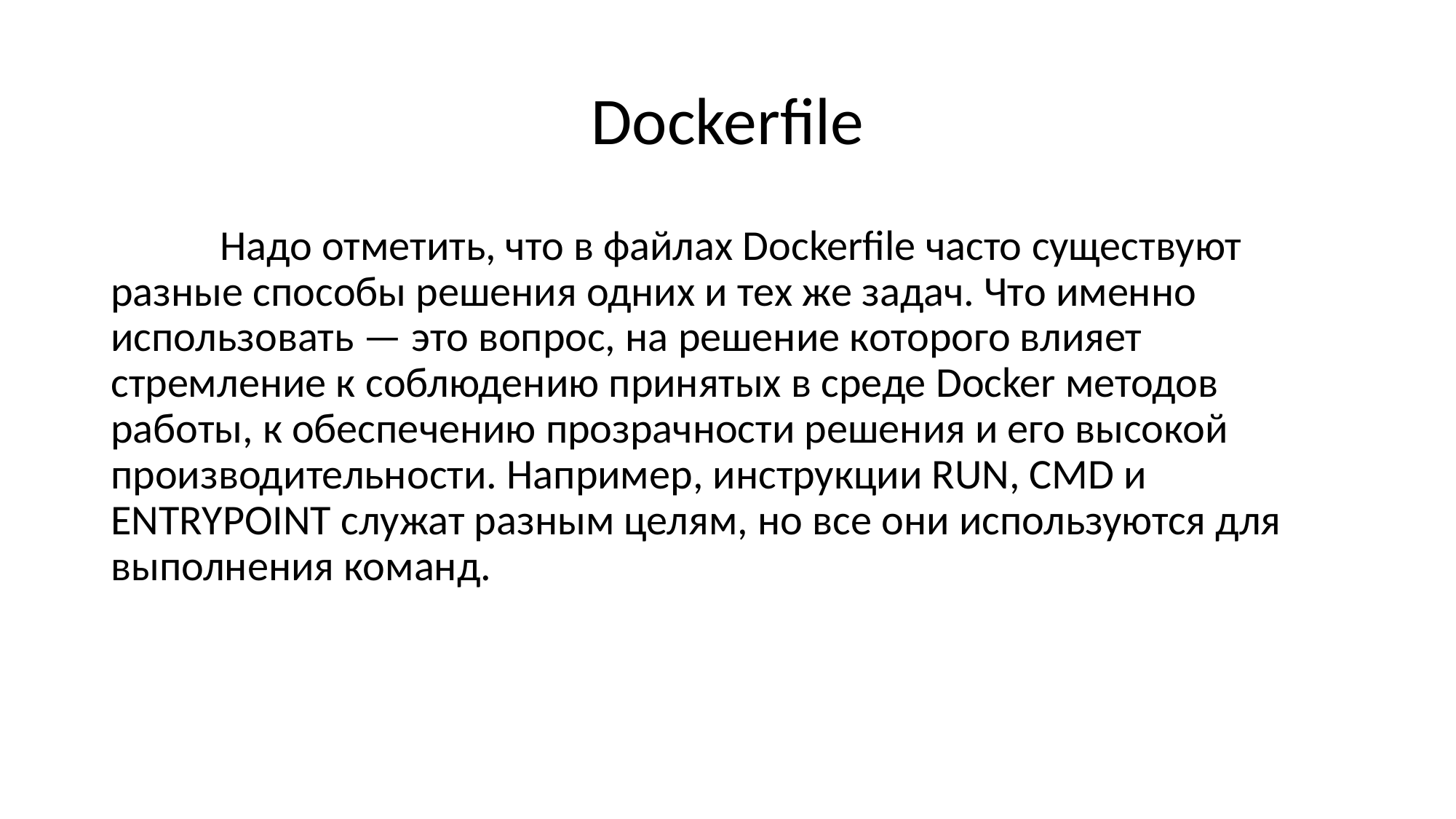

# Dockerfile
	Надо отметить, что в файлах Dockerfile часто существуют разные способы решения одних и тех же задач. Что именно использовать — это вопрос, на решение которого влияет стремление к соблюдению принятых в среде Docker методов работы, к обеспечению прозрачности решения и его высокой производительности. Например, инструкции RUN, CMD и ENTRYPOINT служат разным целям, но все они используются для выполнения команд.